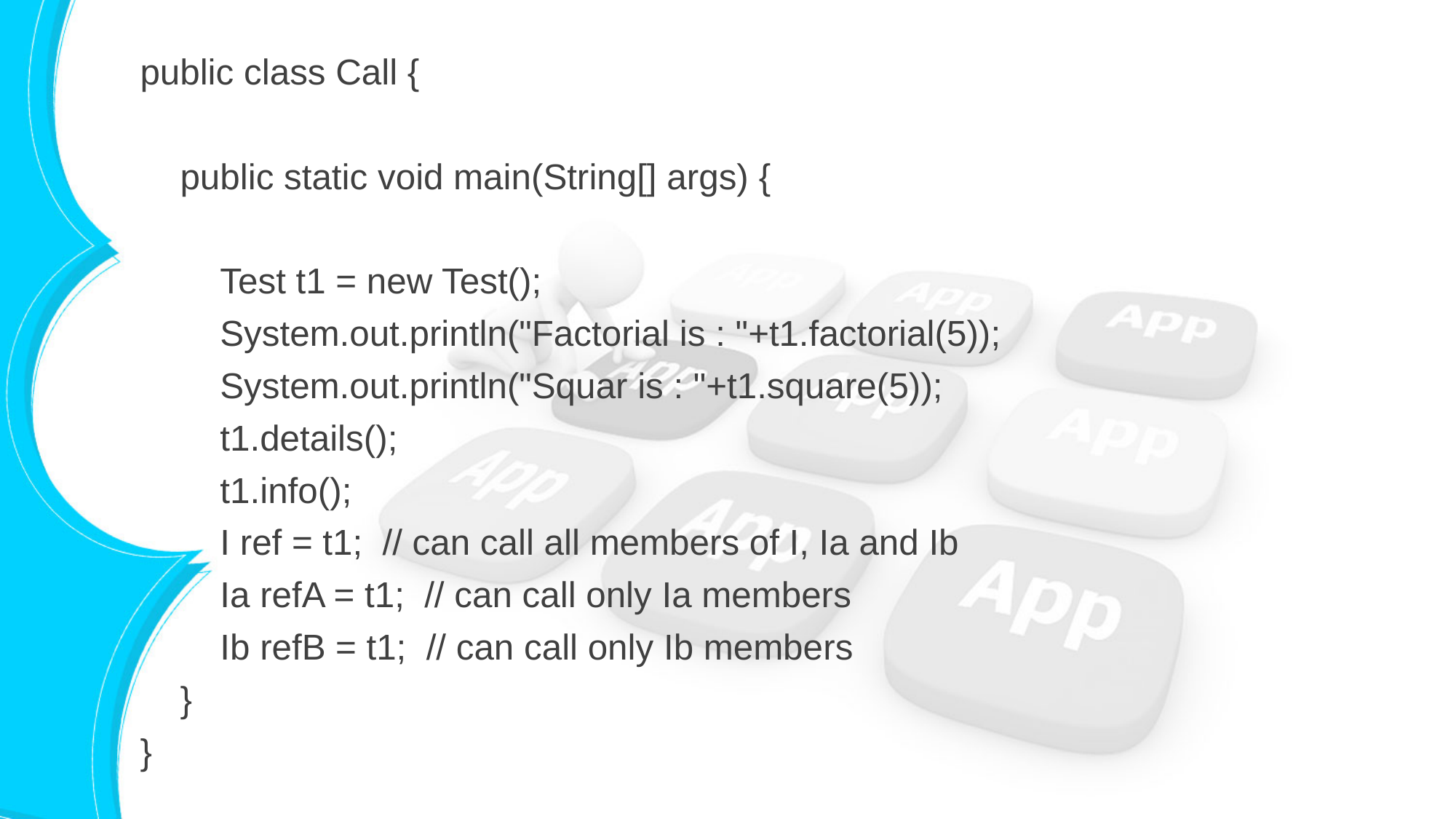

public class Call {

    public static void main(String[] args) {

        Test t1 = new Test();
        System.out.println("Factorial is : "+t1.factorial(5));
        System.out.println("Squar is : "+t1.square(5));
        t1.details();
        t1.info();
        I ref = t1;  // can call all members of I, Ia and Ib
        Ia refA = t1;  // can call only Ia members
        Ib refB = t1;  // can call only Ib members
    }
}